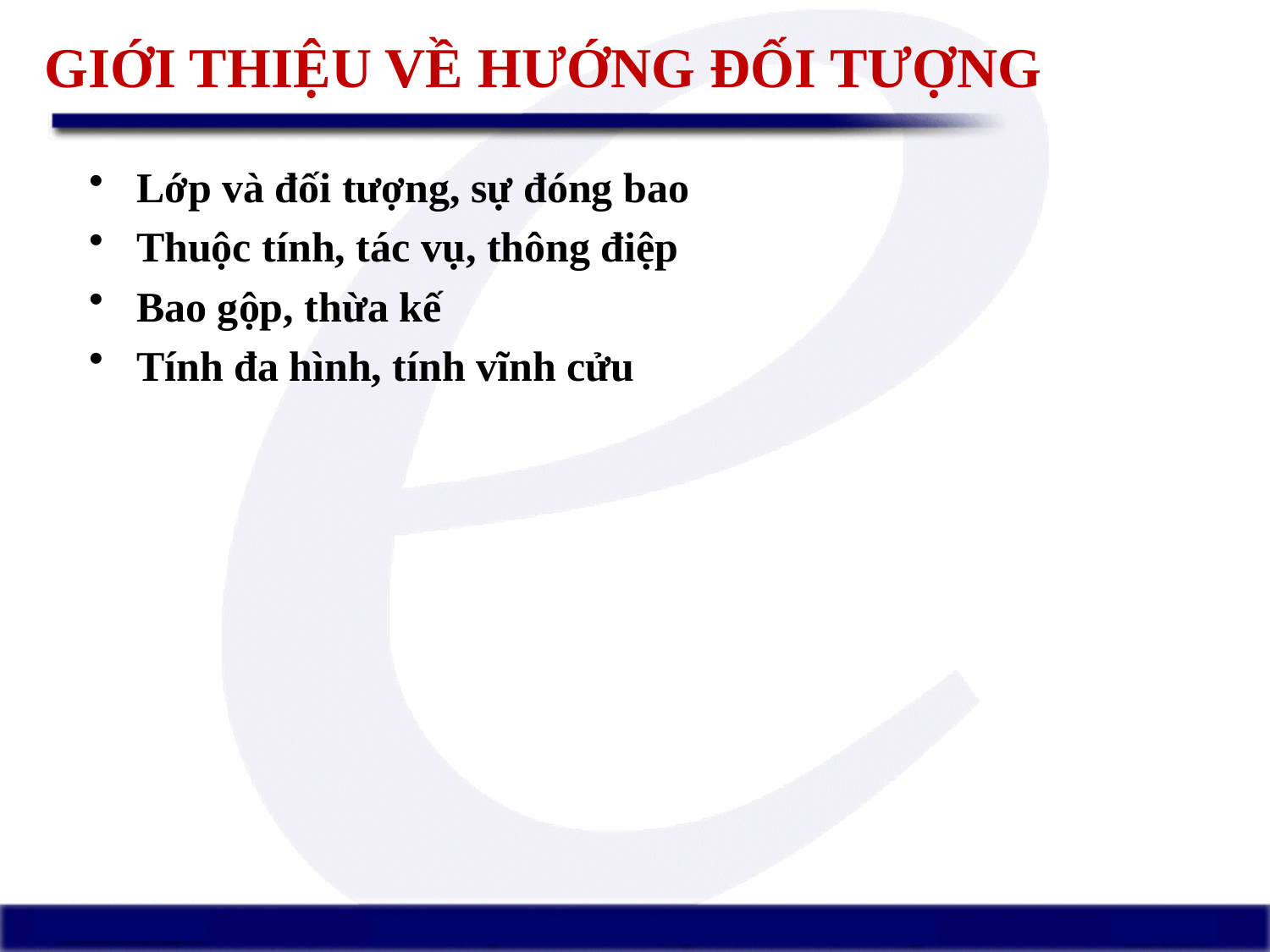

# GIỚI THIỆU VỀ HƯỚNG ĐỐI TƯỢNG
Lớp và đối tượng, sự đóng bao
Thuộc tính, tác vụ, thông điệp
Bao gộp, thừa kế
Tính đa hình, tính vĩnh cửu